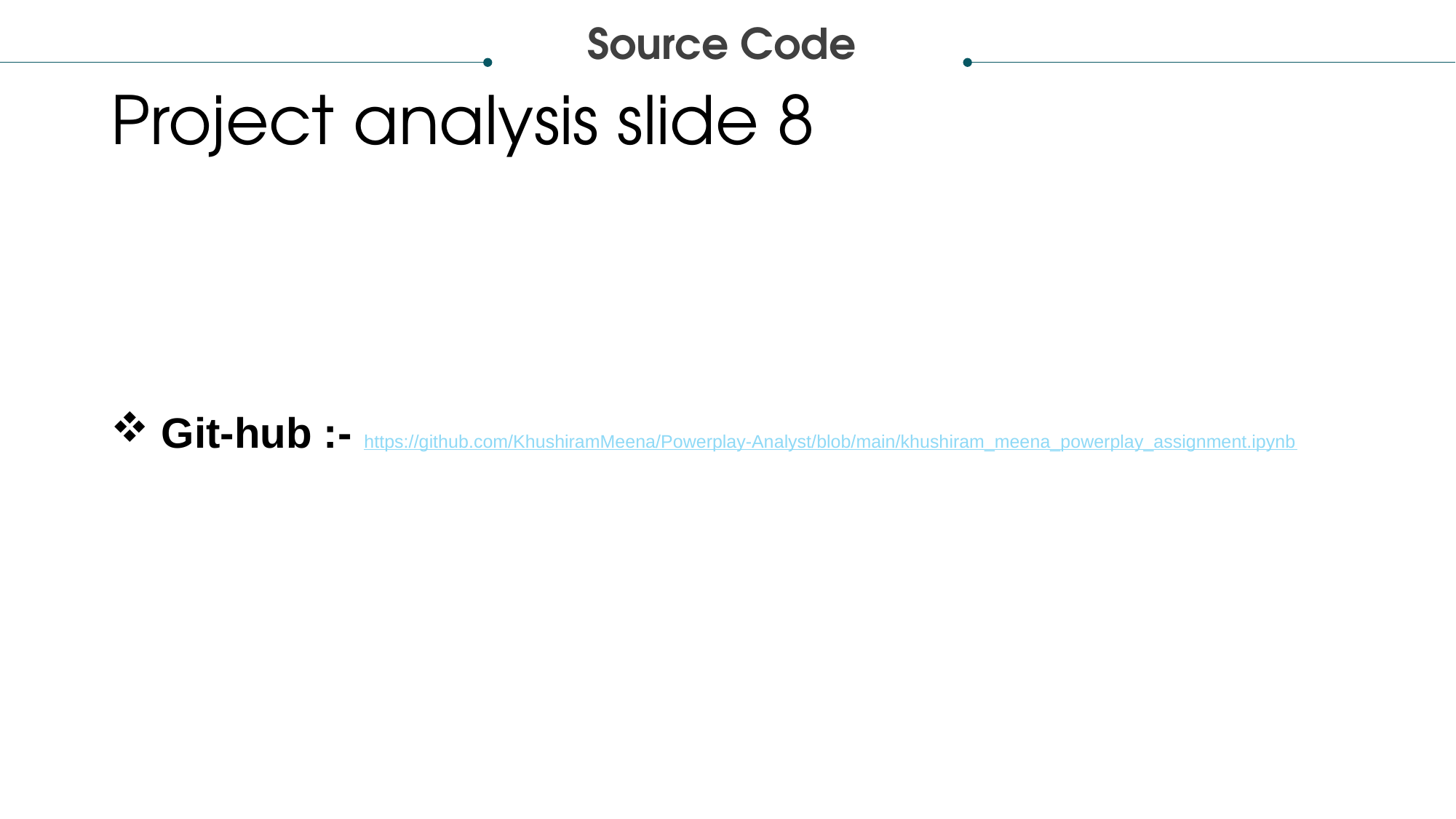

Source Code
# Project analysis slide 8

 Git-hub :- https://github.com/KhushiramMeena/Powerplay-Analyst/blob/main/khushiram_meena_powerplay_assignment.ipynb